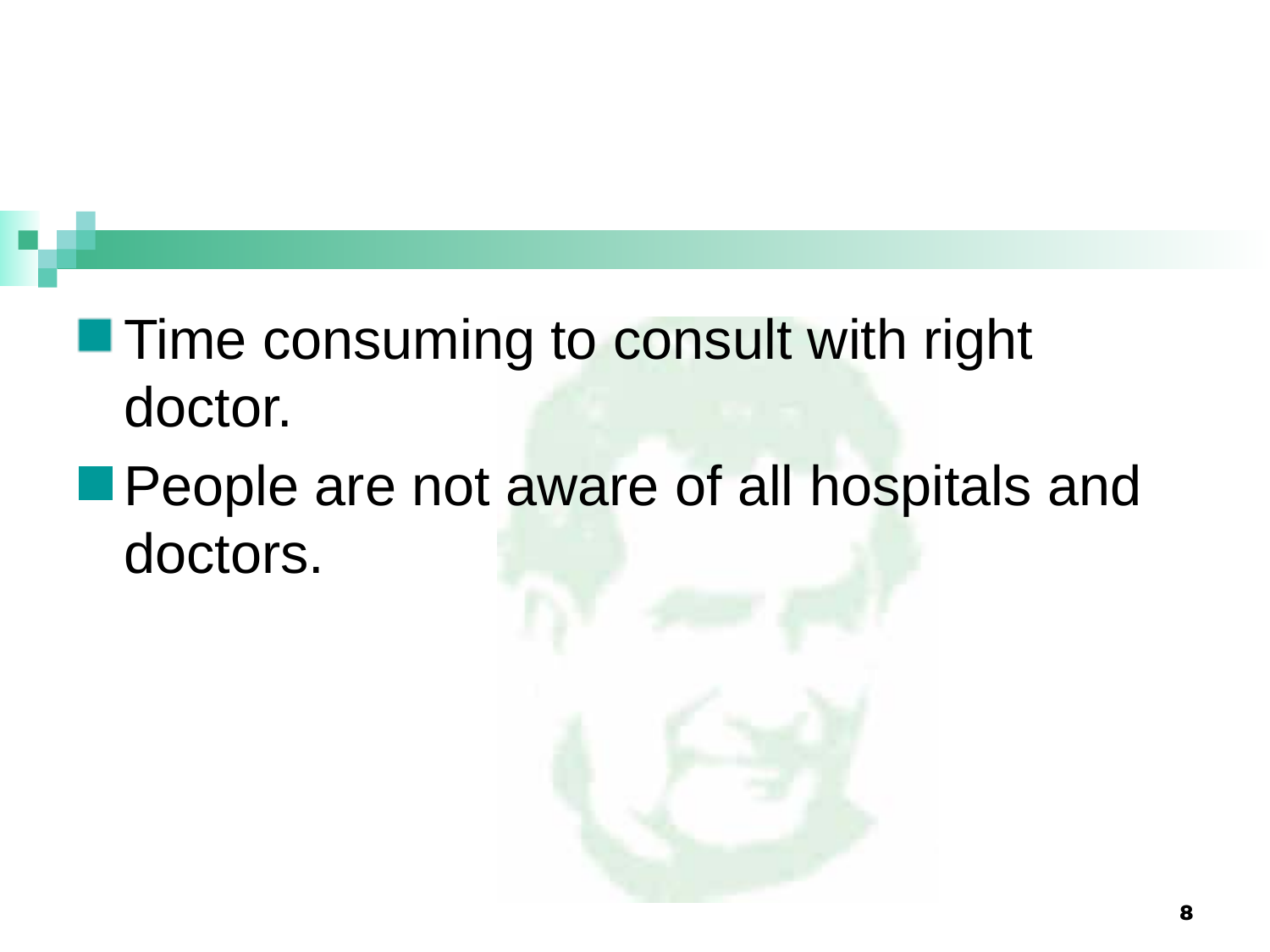

#
Time consuming to consult with right doctor.
People are not aware of all hospitals and doctors.

8